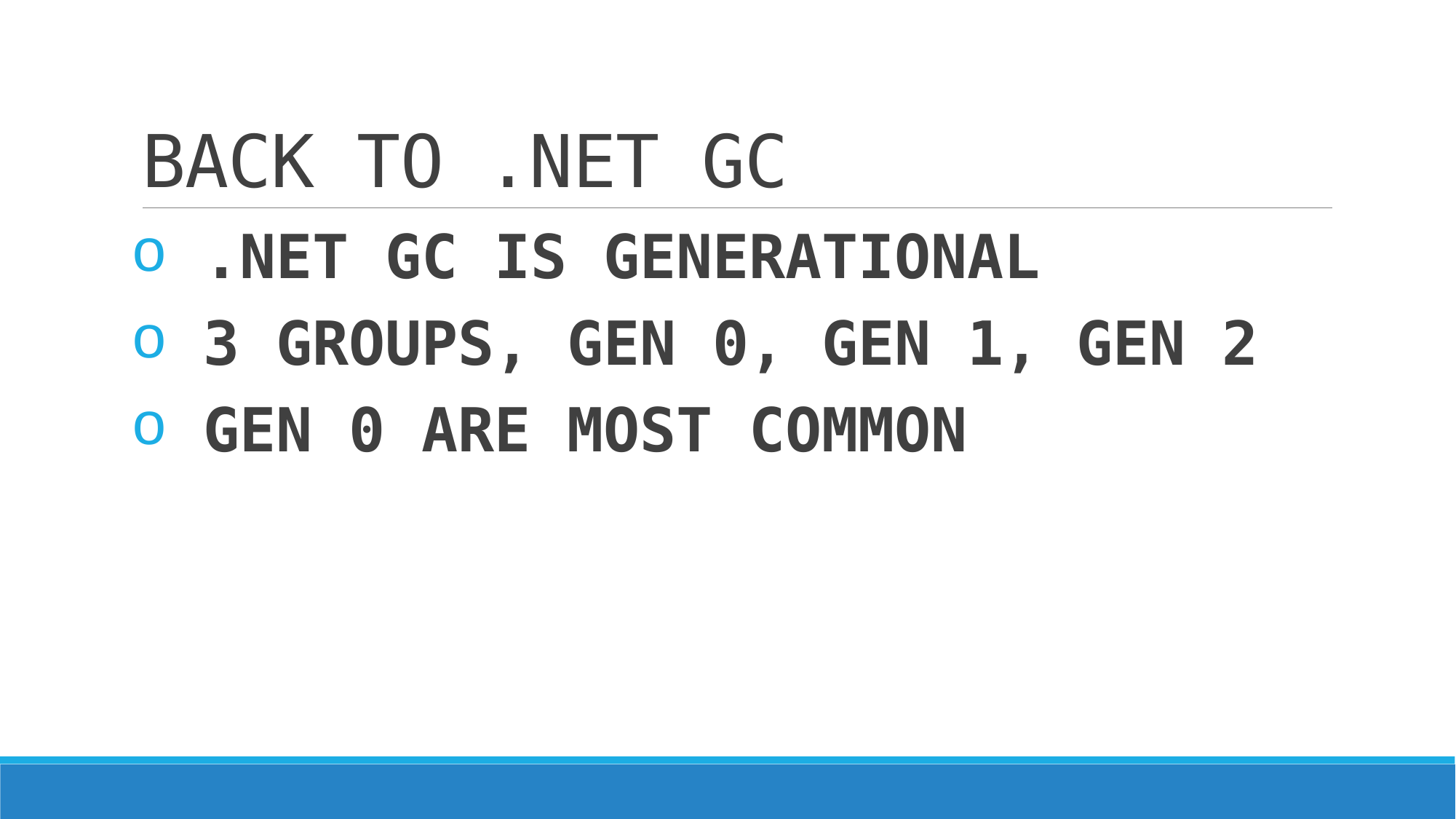

# BACK TO .NET GC
 .NET GC IS GENERATIONAL
 3 GROUPS, GEN 0, GEN 1, GEN 2
 GEN 0 ARE MOST COMMON